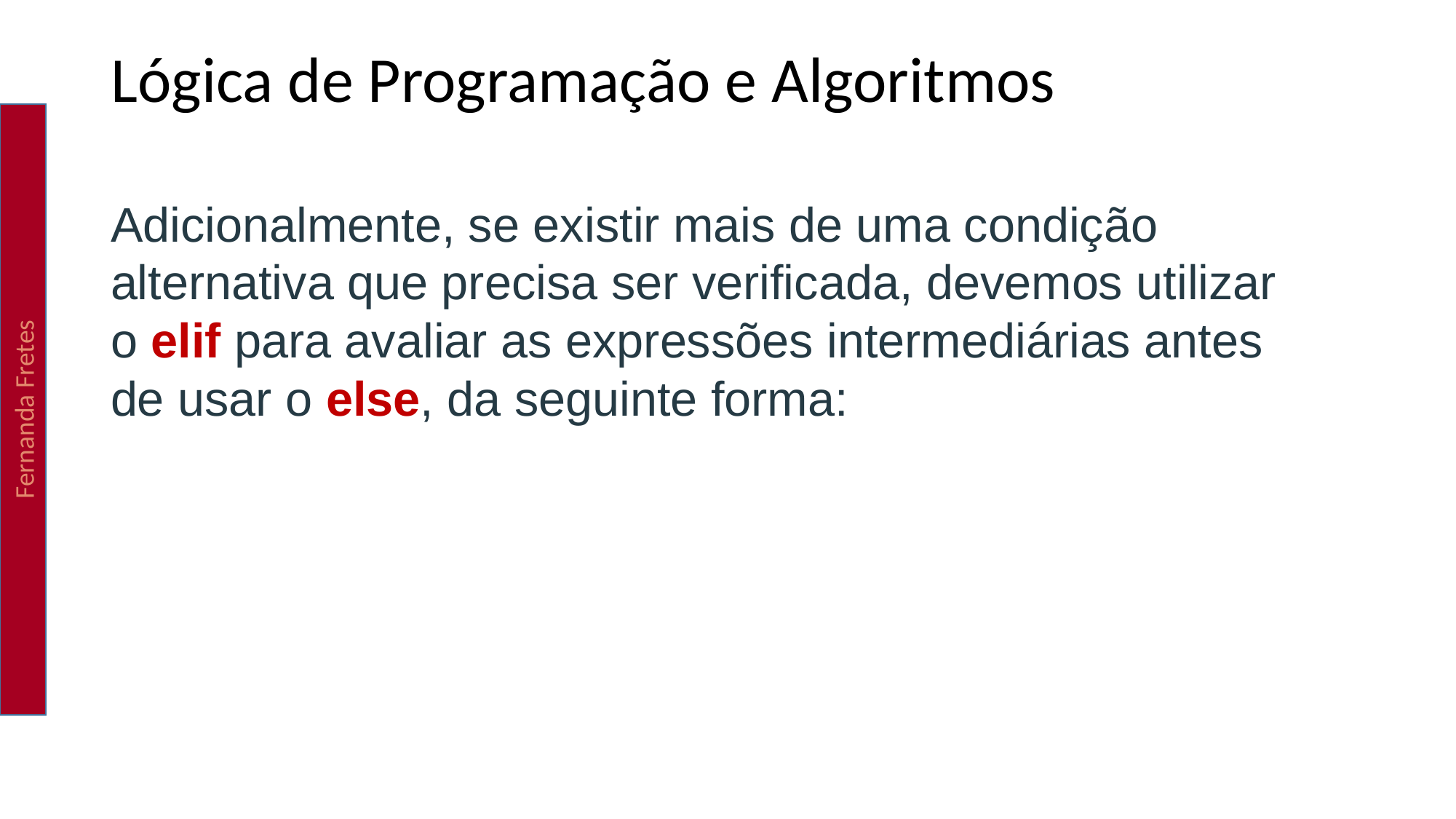

Lógica de Programação e Algoritmos
Fernanda Fretes
Adicionalmente, se existir mais de uma condição alternativa que precisa ser verificada, devemos utilizar o elif para avaliar as expressões intermediárias antes de usar o else, da seguinte forma: